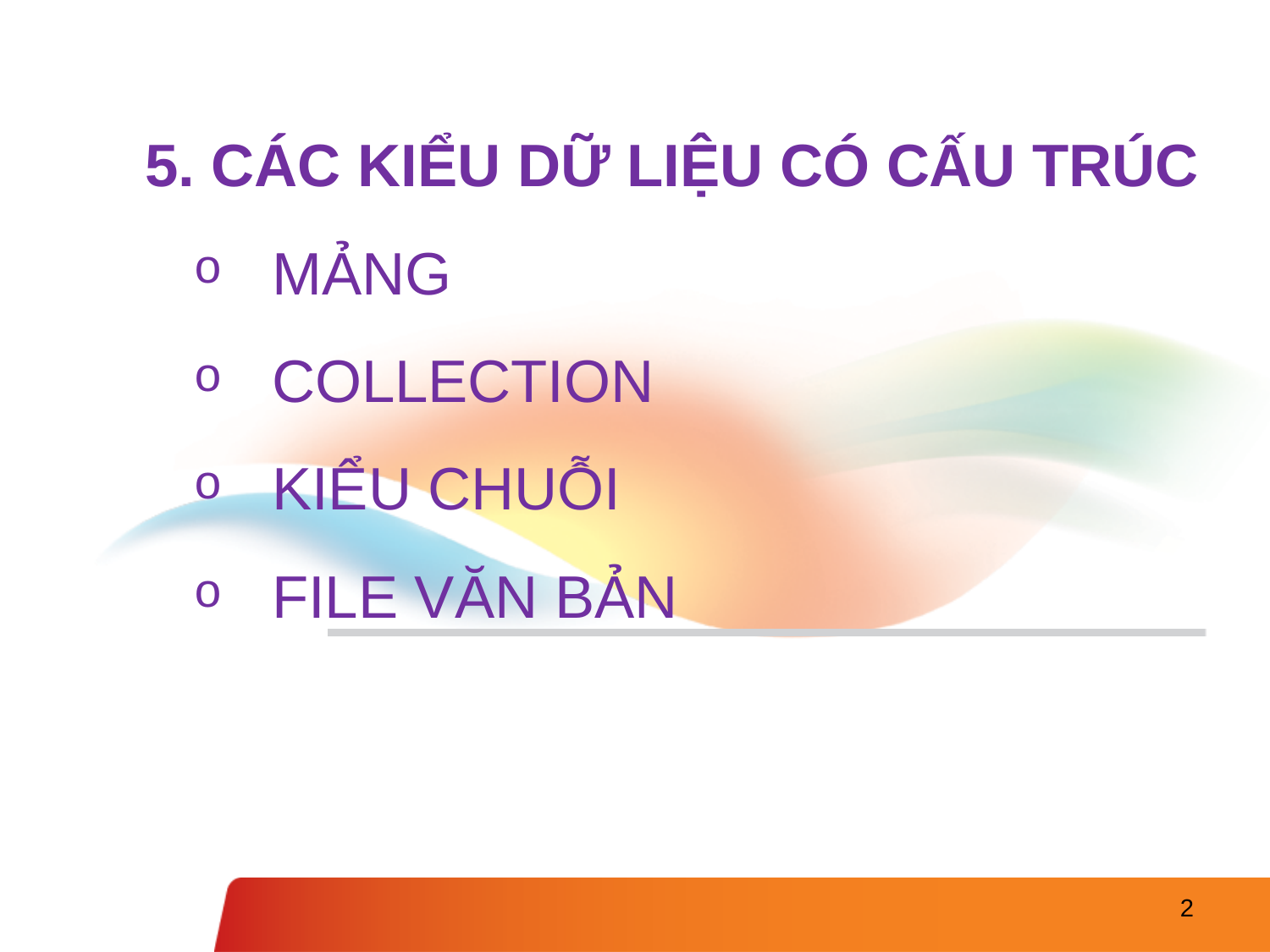

5. CÁC KIỂU DỮ LIỆU CÓ CẤU TRÚC
MẢNG
COLLECTION
KIỂU CHUỖI
FILE VĂN BẢN
2